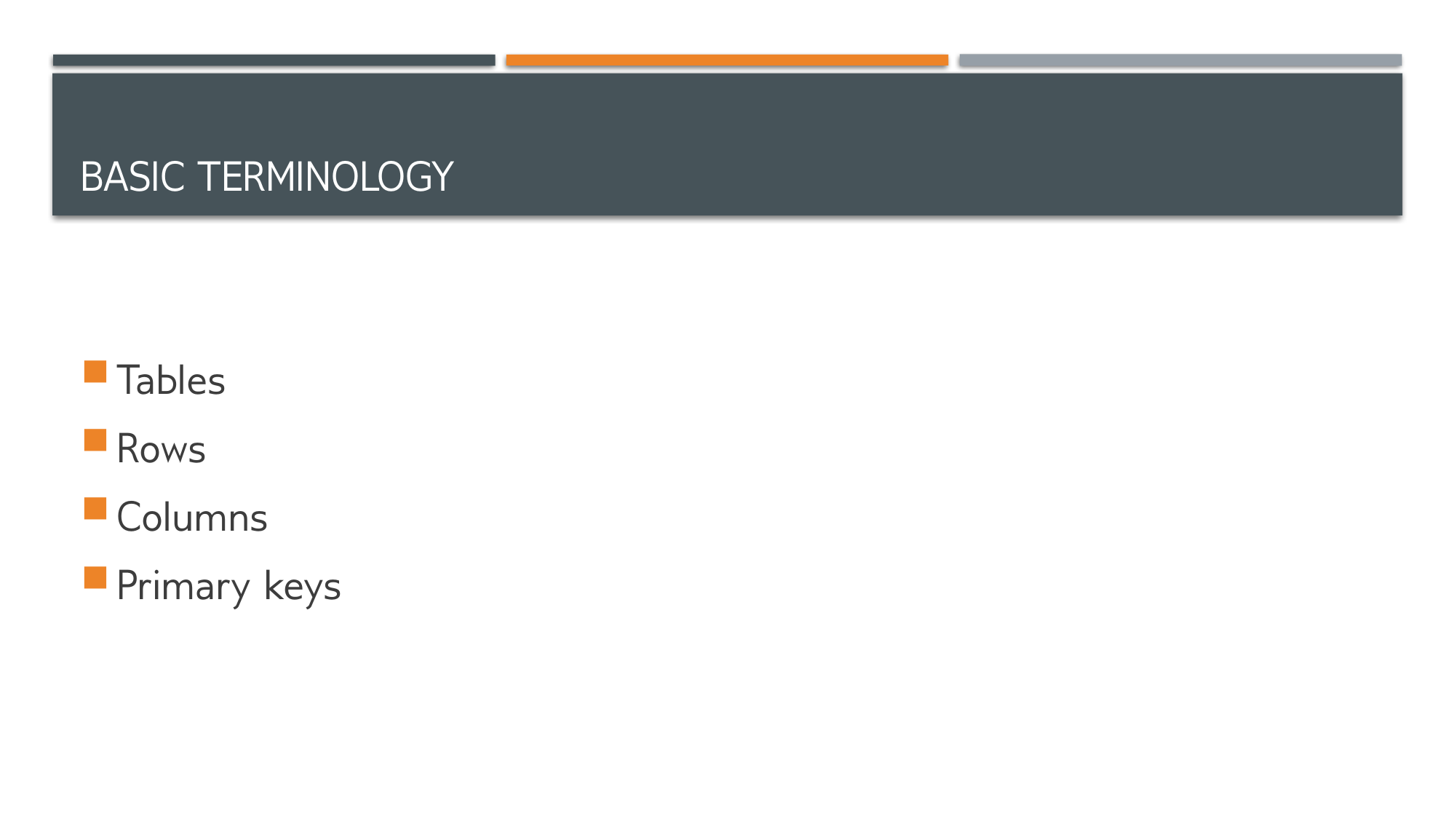

# Basic Terminology
Tables
Rows
Columns
Primary keys